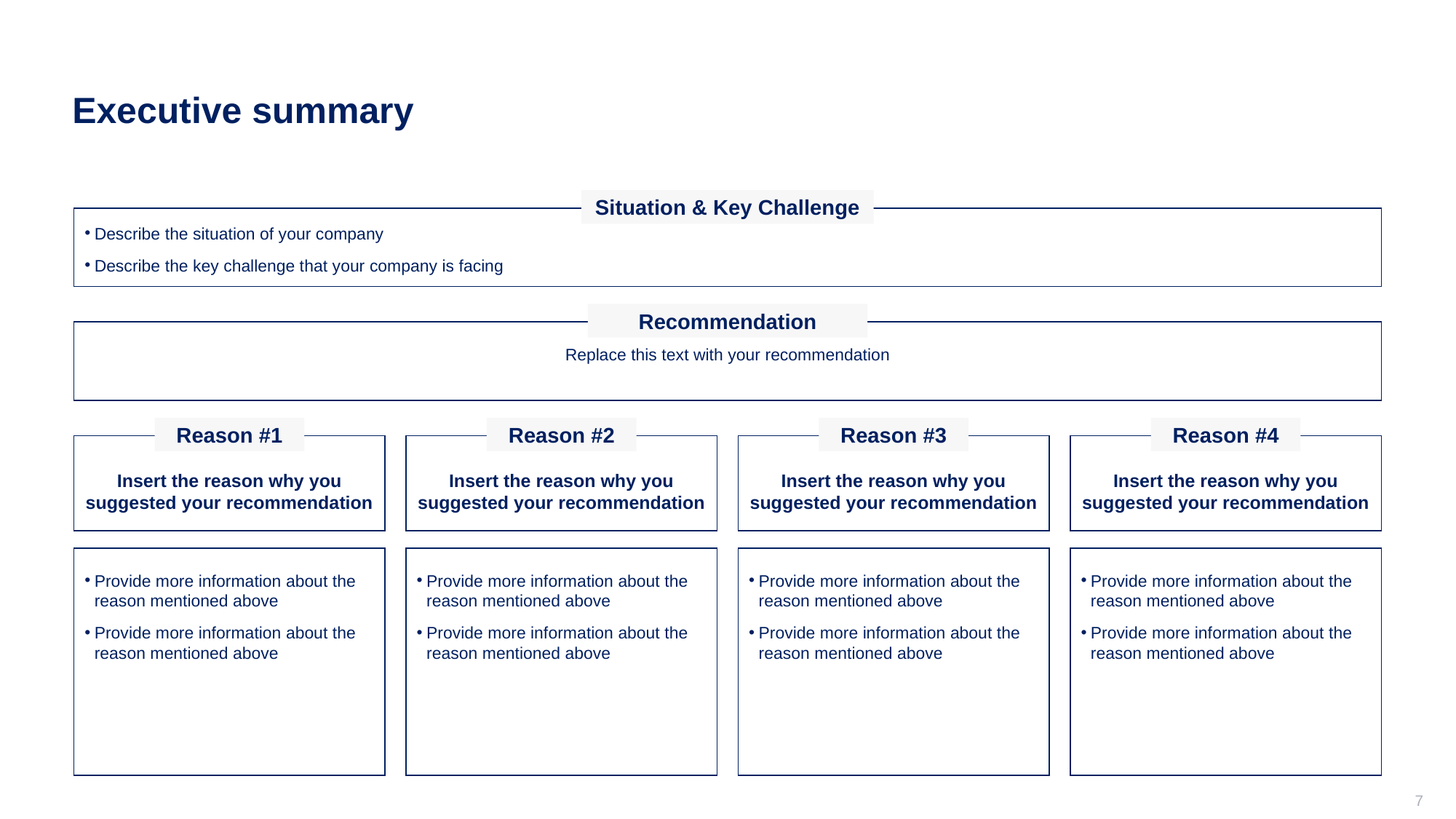

# Executive summary
Situation & Key Challenge
Describe the situation of your company
Describe the key challenge that your company is facing
Recommendation
Replace this text with your recommendation
Reason #1
Reason #2
Reason #3
Reason #4
Insert the reason why you suggested your recommendation
Insert the reason why you suggested your recommendation
Insert the reason why you suggested your recommendation
Insert the reason why you suggested your recommendation
Provide more information about the reason mentioned above
Provide more information about the reason mentioned above
Provide more information about the reason mentioned above
Provide more information about the reason mentioned above
Provide more information about the reason mentioned above
Provide more information about the reason mentioned above
Provide more information about the reason mentioned above
Provide more information about the reason mentioned above
7